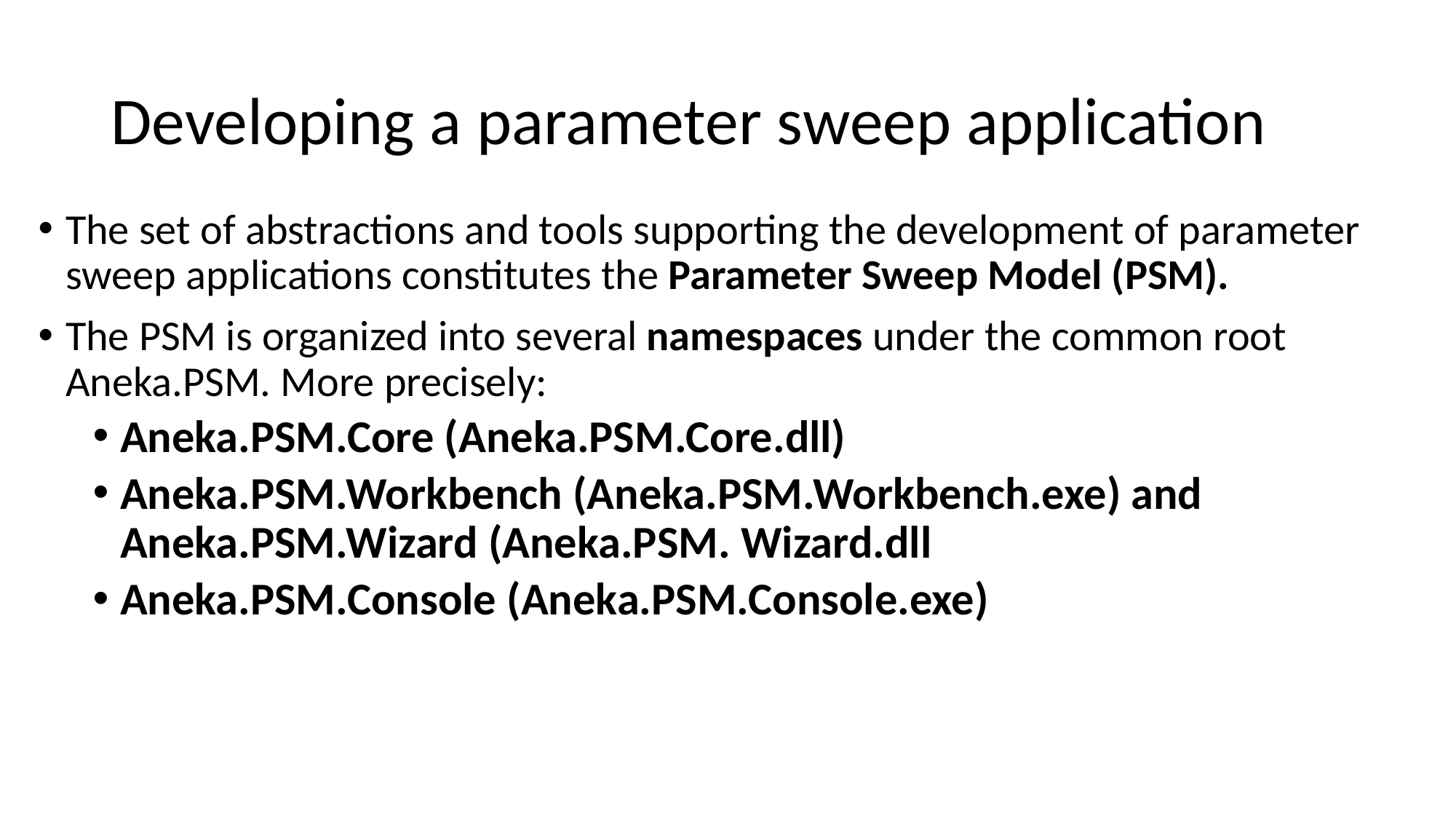

# Developing a parameter sweep application
The set of abstractions and tools supporting the development of parameter sweep applications constitutes the Parameter Sweep Model (PSM).
The PSM is organized into several namespaces under the common root Aneka.PSM. More precisely:
Aneka.PSM.Core (Aneka.PSM.Core.dll)
Aneka.PSM.Workbench (Aneka.PSM.Workbench.exe) and Aneka.PSM.Wizard (Aneka.PSM. Wizard.dll
Aneka.PSM.Console (Aneka.PSM.Console.exe)